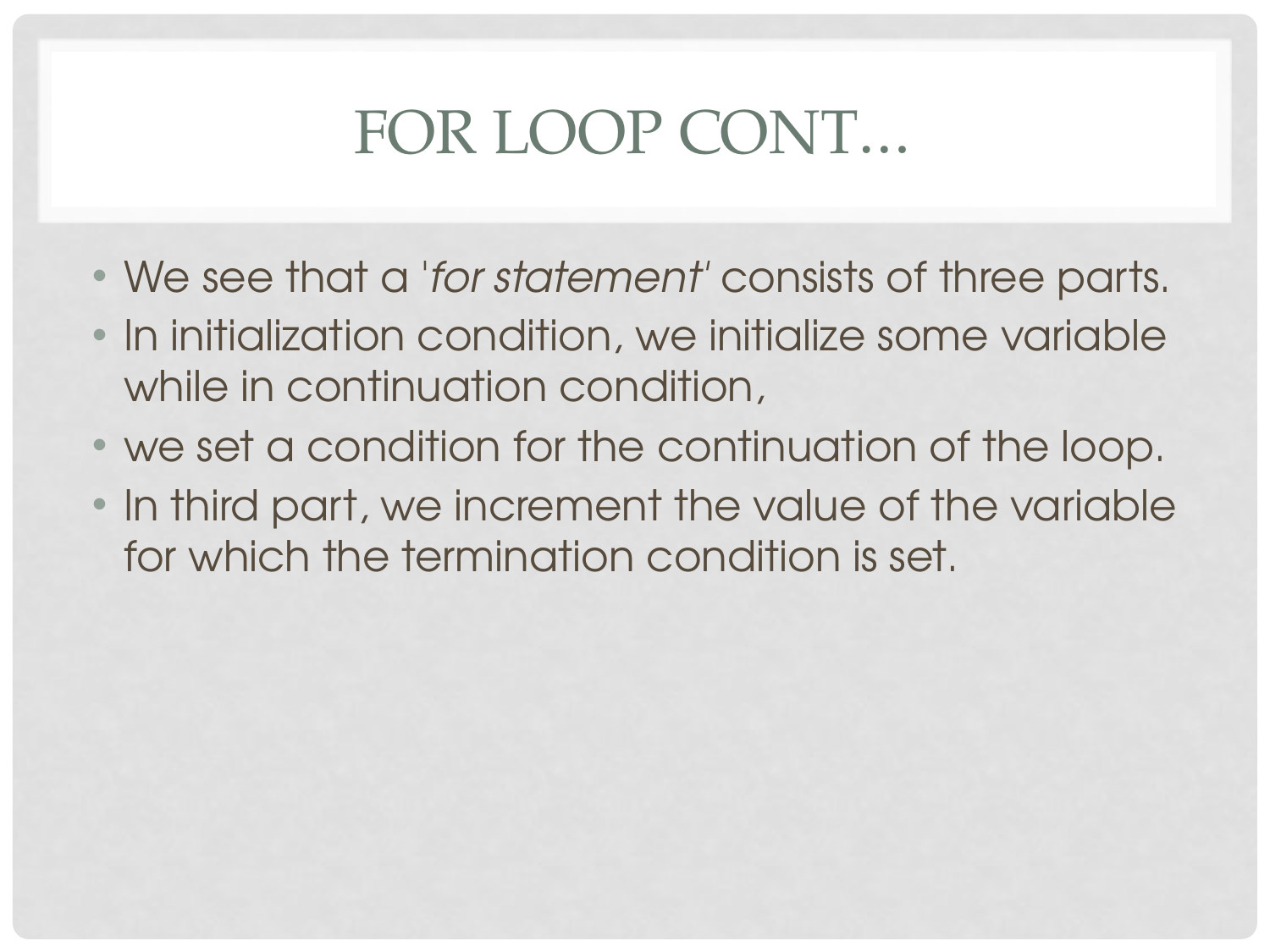

# For loop cont…
We see that a 'for statement' consists of three parts.
In initialization condition, we initialize some variable while in continuation condition,
we set a condition for the continuation of the loop.
In third part, we increment the value of the variable for which the termination condition is set.